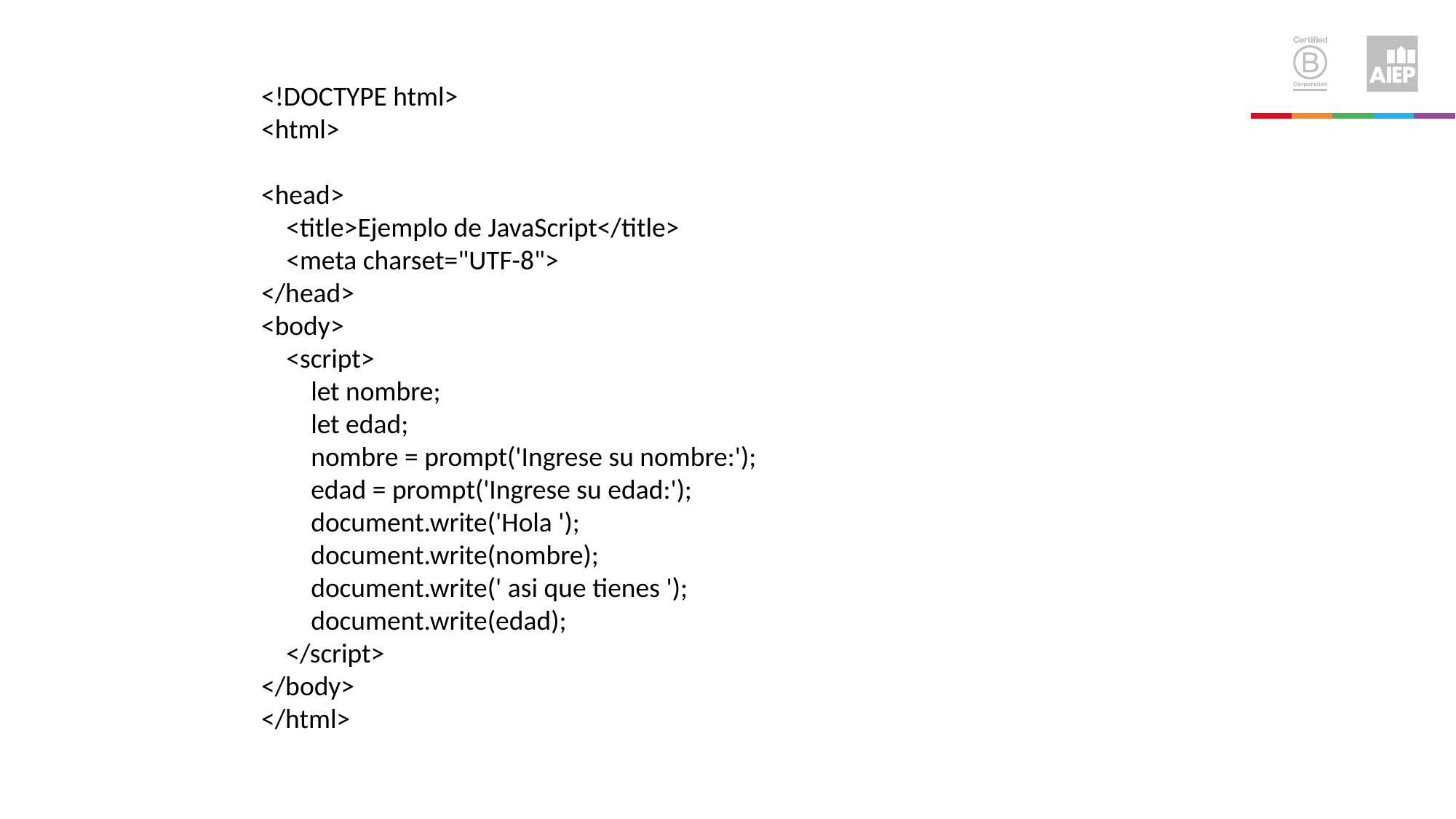

<!DOCTYPE html>
<html>

<head>
    <title>Ejemplo de JavaScript</title>
    <meta charset="UTF-8">
</head>
<body>
    <script>
        let nombre;
        let edad;
        nombre = prompt('Ingrese su nombre:');
        edad = prompt('Ingrese su edad:');
        document.write('Hola ');
        document.write(nombre);
        document.write(' asi que tienes ');
        document.write(edad);
    </script>
</body>
</html>